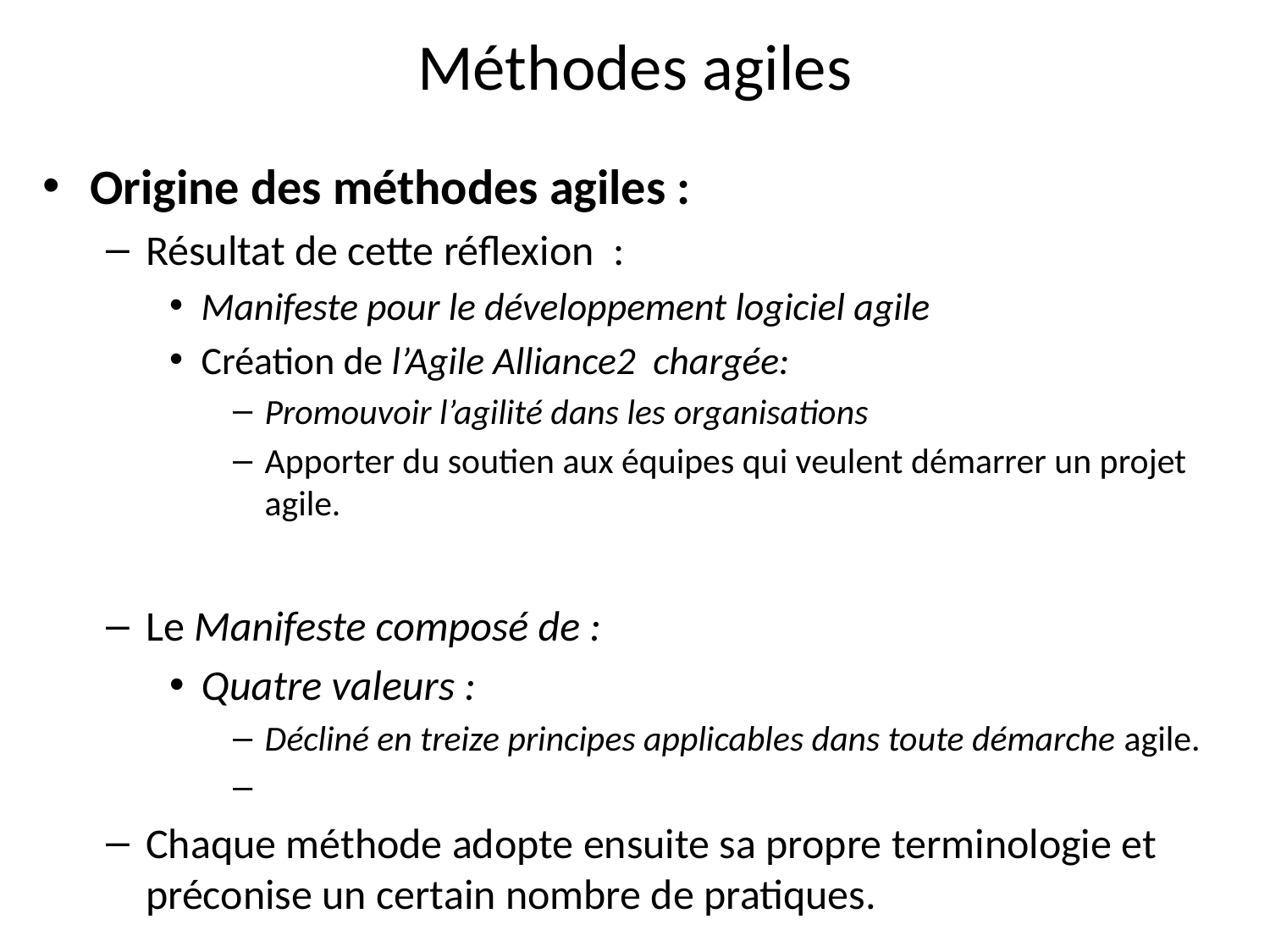

# Méthodes agiles
Origine des méthodes agiles :
Résultat de cette réflexion  :
Manifeste pour le développement logiciel agile
Création de l’Agile Alliance2  chargée:
Promouvoir l’agilité dans les organisations
Apporter du soutien aux équipes qui veulent démarrer un projet agile.

Le Manifeste composé de :
Quatre valeurs :
Décliné en treize principes applicables dans toute démarche agile.

Chaque méthode adopte ensuite sa propre terminologie et préconise un certain nombre de pratiques.